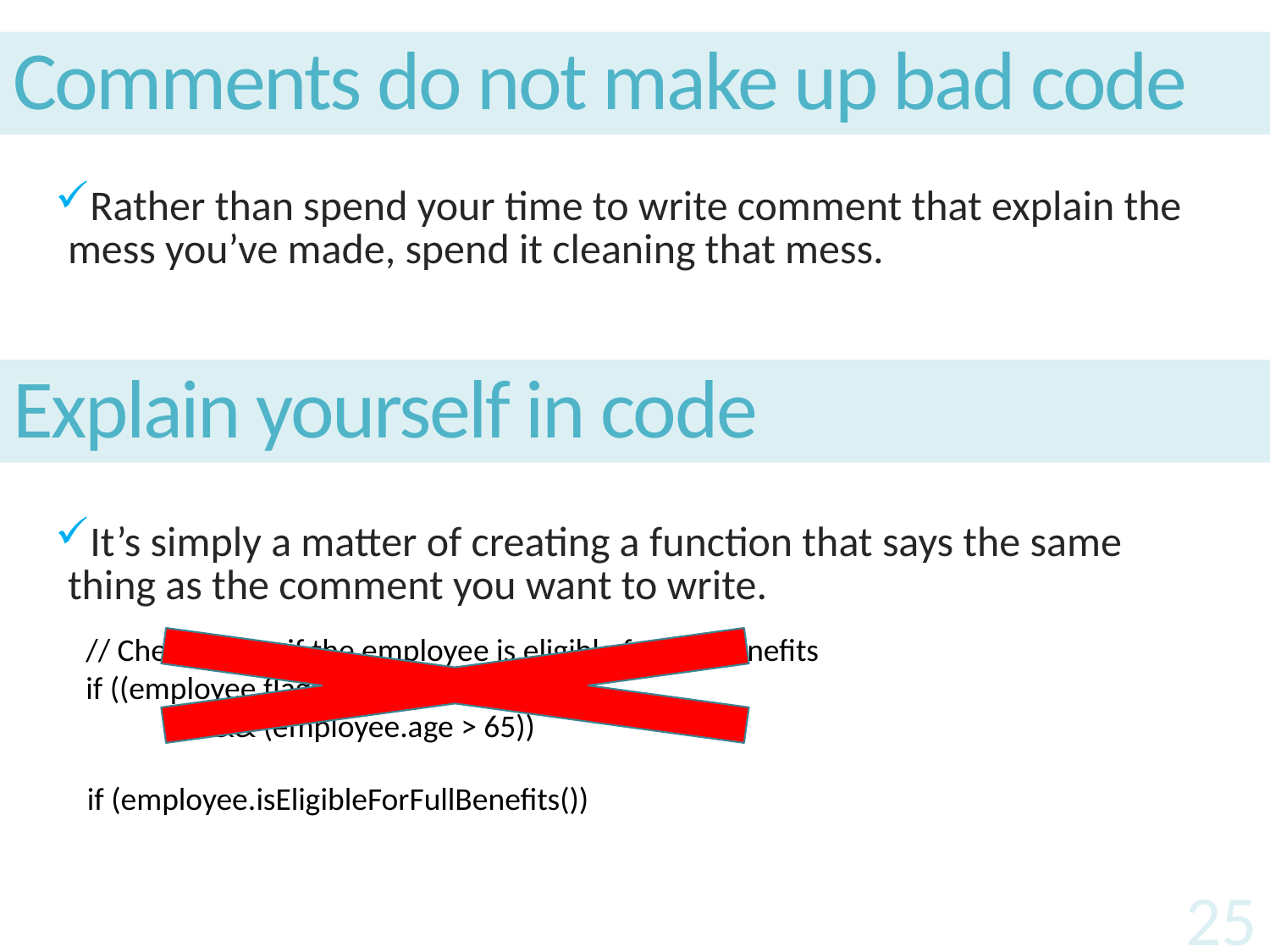

# Comments do not make up bad code
Rather than spend your time to write comment that explain the mess you’ve made, spend it cleaning that mess.
Explain yourself in code
It’s simply a matter of creating a function that says the same thing as the comment you want to write.

// Check to see if the employee is eligible for full benefits
if ((employee.flags & HOURLY_FLAG)
	&& (employee.age > 65))
if (employee.isEligibleForFullBenefits())
25